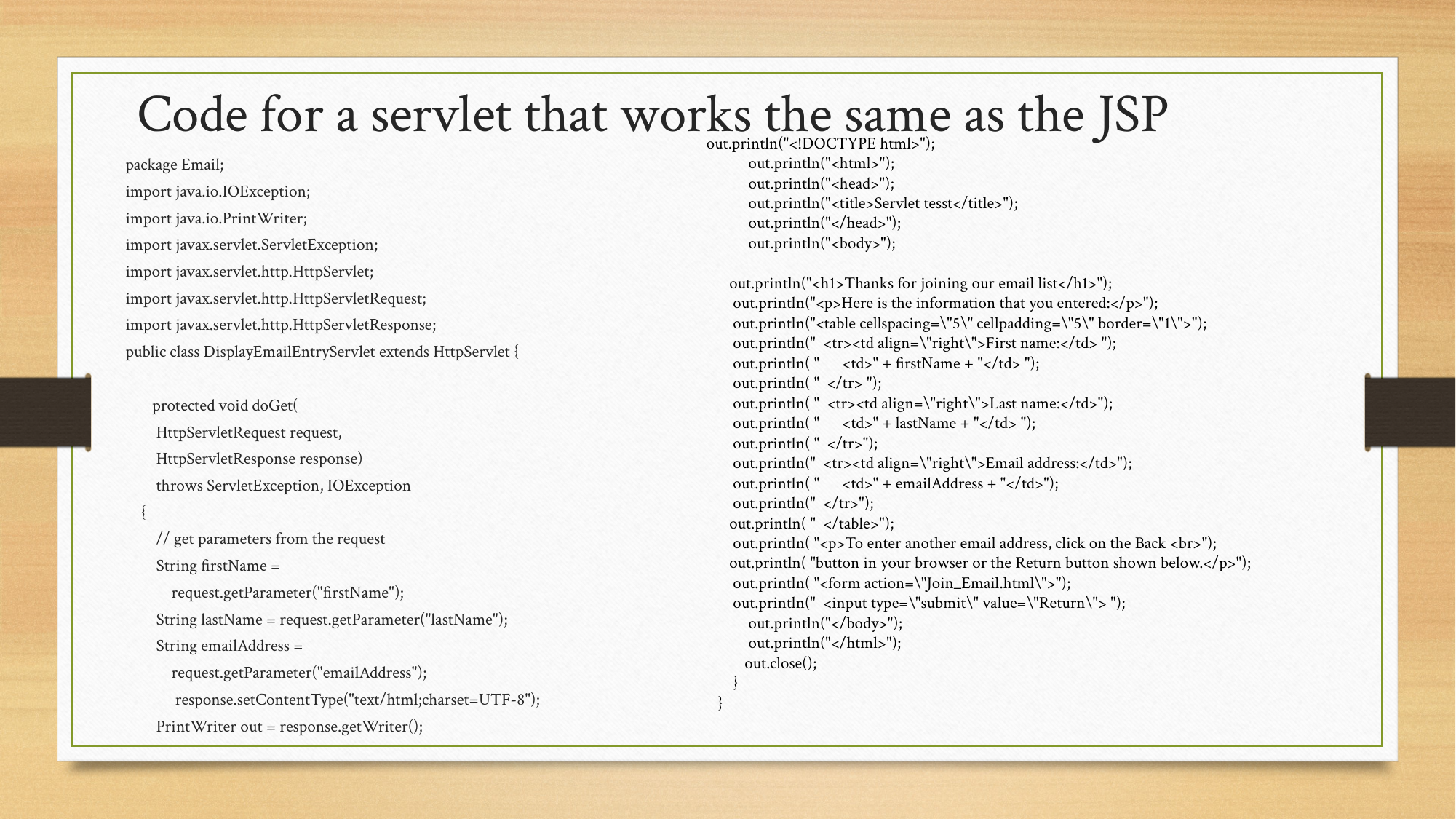

# Code for a servlet that works the same as the JSP
 out.println("<!DOCTYPE html>");
            out.println("<html>");
            out.println("<head>");
            out.println("<title>Servlet tesst</title>");
            out.println("</head>");
            out.println("<body>");

       out.println("<h1>Thanks for joining our email list</h1>");
        out.println("<p>Here is the information that you entered:</p>");
        out.println("<table cellspacing=\"5\" cellpadding=\"5\" border=\"1\">");
        out.println("  <tr><td align=\"right\">First name:</td> ");
        out.println( "      <td>" + firstName + "</td> ");
        out.println( "  </tr> ");
        out.println( "  <tr><td align=\"right\">Last name:</td>");
        out.println( "      <td>" + lastName + "</td> ");
        out.println( "  </tr>");
        out.println("  <tr><td align=\"right\">Email address:</td>");
        out.println( "      <td>" + emailAddress + "</td>");
        out.println("  </tr>");
       out.println( "  </table>");
        out.println( "<p>To enter another email address, click on the Back <br>");
       out.println( "button in your browser or the Return button shown below.</p>");
        out.println( "<form action=\"Join_Email.html\">");
        out.println("  <input type=\"submit\" value=\"Return\"> ");
            out.println("</body>");
            out.println("</html>");
           out.close();
        }
    }
package Email;
import java.io.IOException;
import java.io.PrintWriter;
import javax.servlet.ServletException;
import javax.servlet.http.HttpServlet;
import javax.servlet.http.HttpServletRequest;
import javax.servlet.http.HttpServletResponse;
public class DisplayEmailEntryServlet extends HttpServlet {

       protected void doGet(
        HttpServletRequest request,
        HttpServletResponse response)
        throws ServletException, IOException
    {
        // get parameters from the request
        String firstName =
            request.getParameter("firstName");
        String lastName = request.getParameter("lastName");
        String emailAddress =
            request.getParameter("emailAddress");
             response.setContentType("text/html;charset=UTF-8");
        PrintWriter out = response.getWriter();